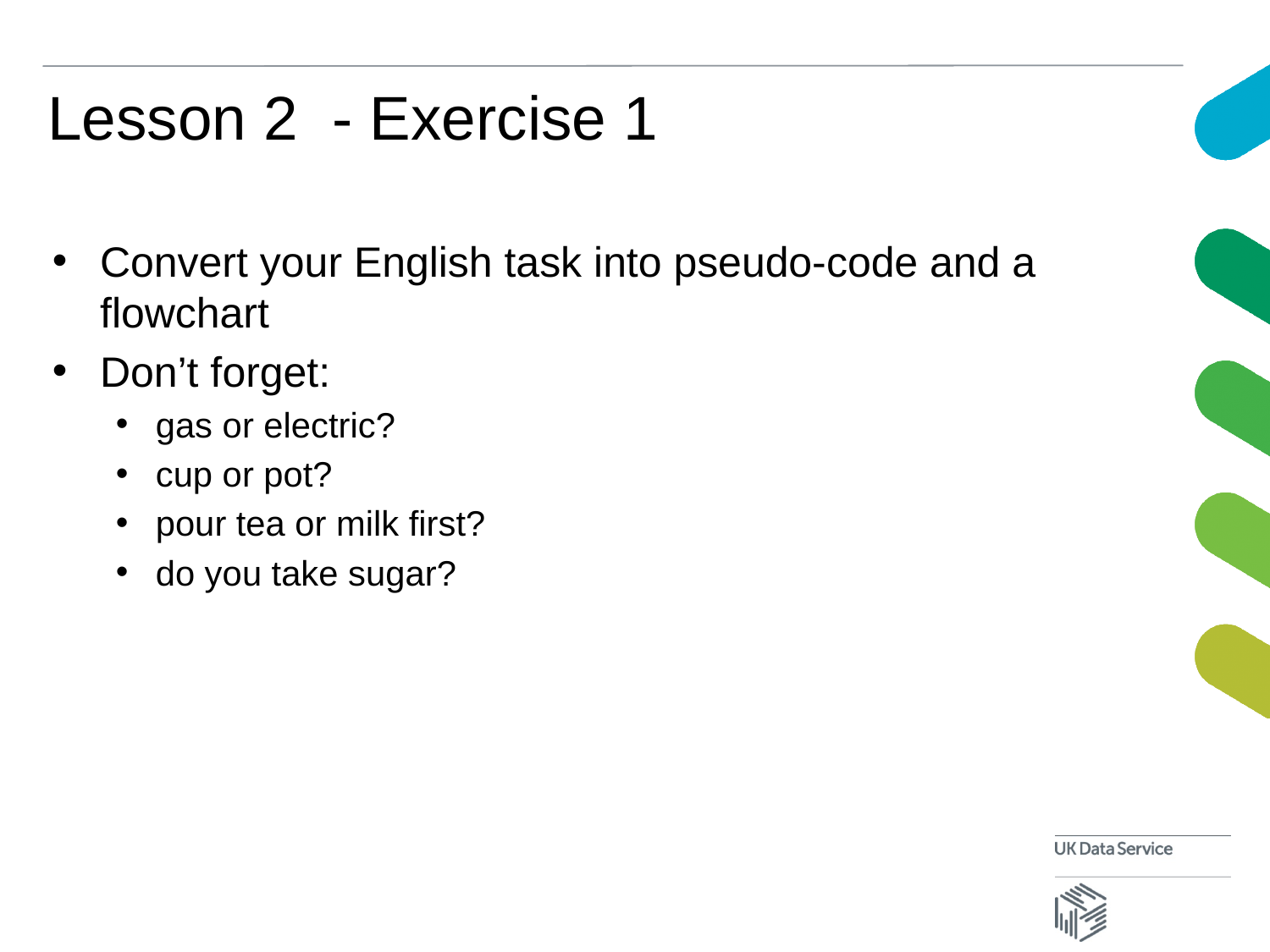

# Lesson 2  - Exercise 1
Convert your English task into pseudo-code and a flowchart
Don’t forget:
gas or electric?
cup or pot?
pour tea or milk first?
do you take sugar?